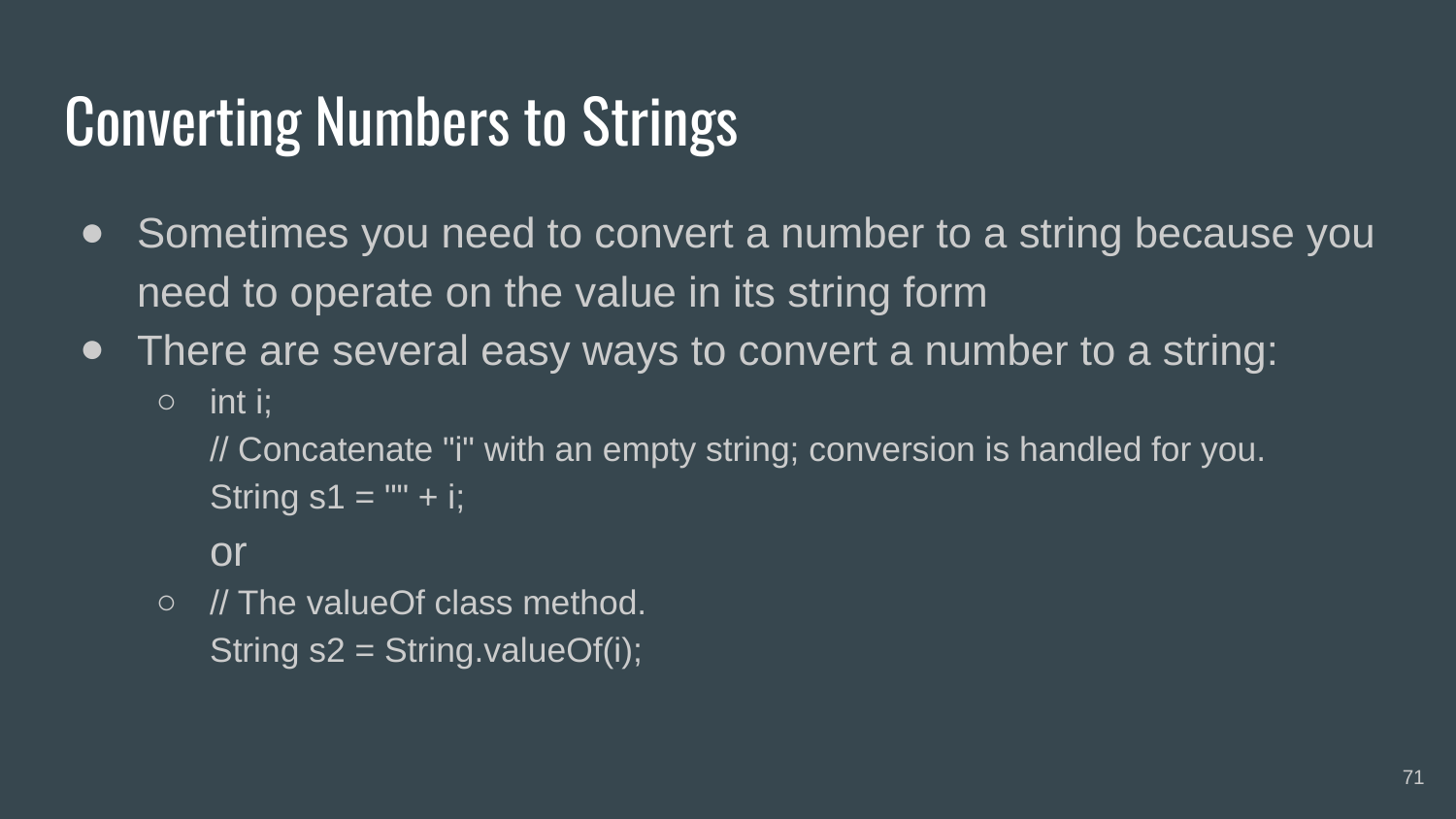

# Converting Numbers to Strings
Sometimes you need to convert a number to a string because you need to operate on the value in its string form
There are several easy ways to convert a number to a string:
int i;
// Concatenate "i" with an empty string; conversion is handled for you.
String s1 = "" + i;
or
// The valueOf class method.
String s2 = String.valueOf(i);

71